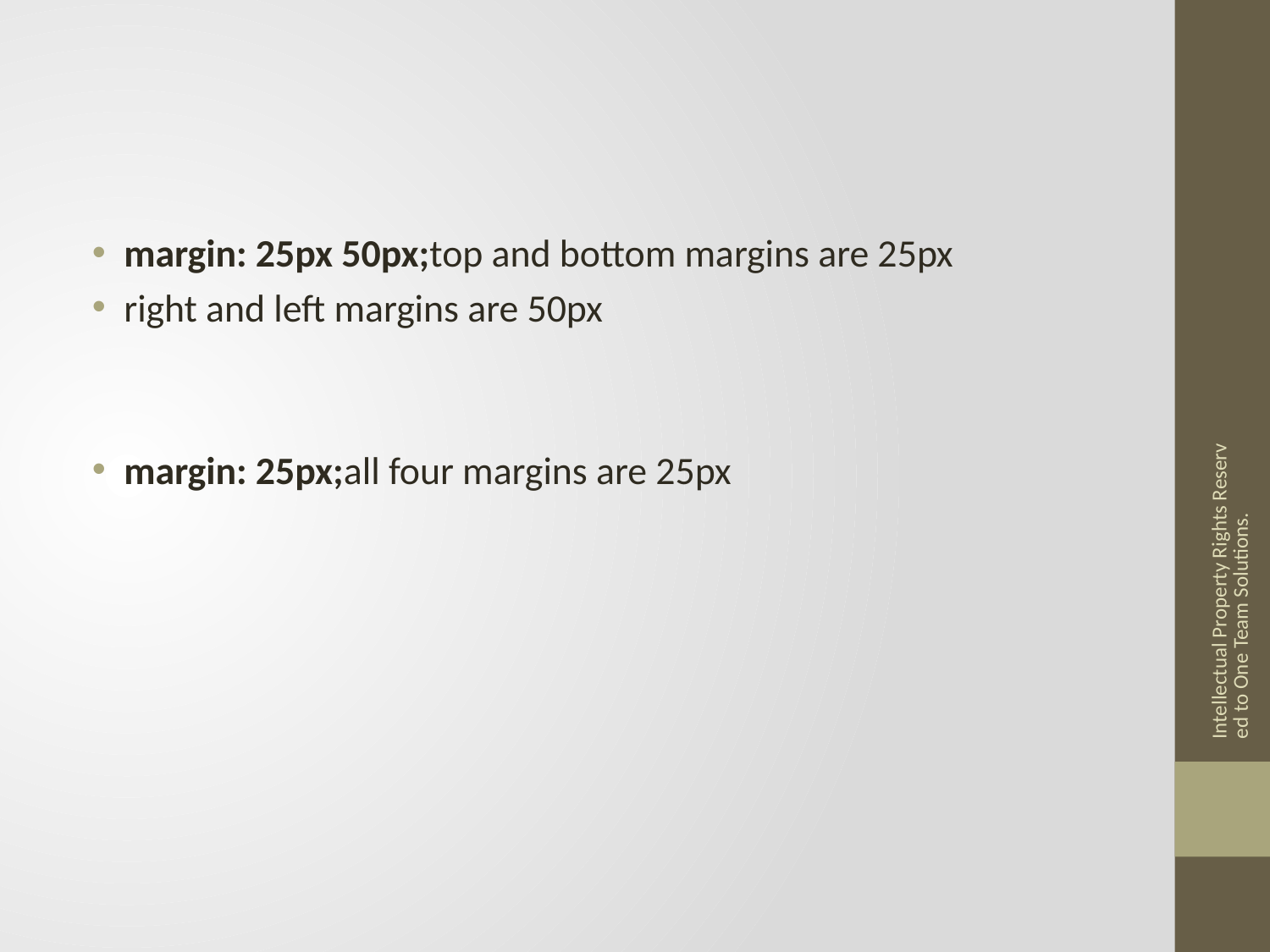

#
margin: 25px 50px;top and bottom margins are 25px
right and left margins are 50px

margin: 25px;all four margins are 25px

Intellectual Property Rights Reserved to One Team Solutions.